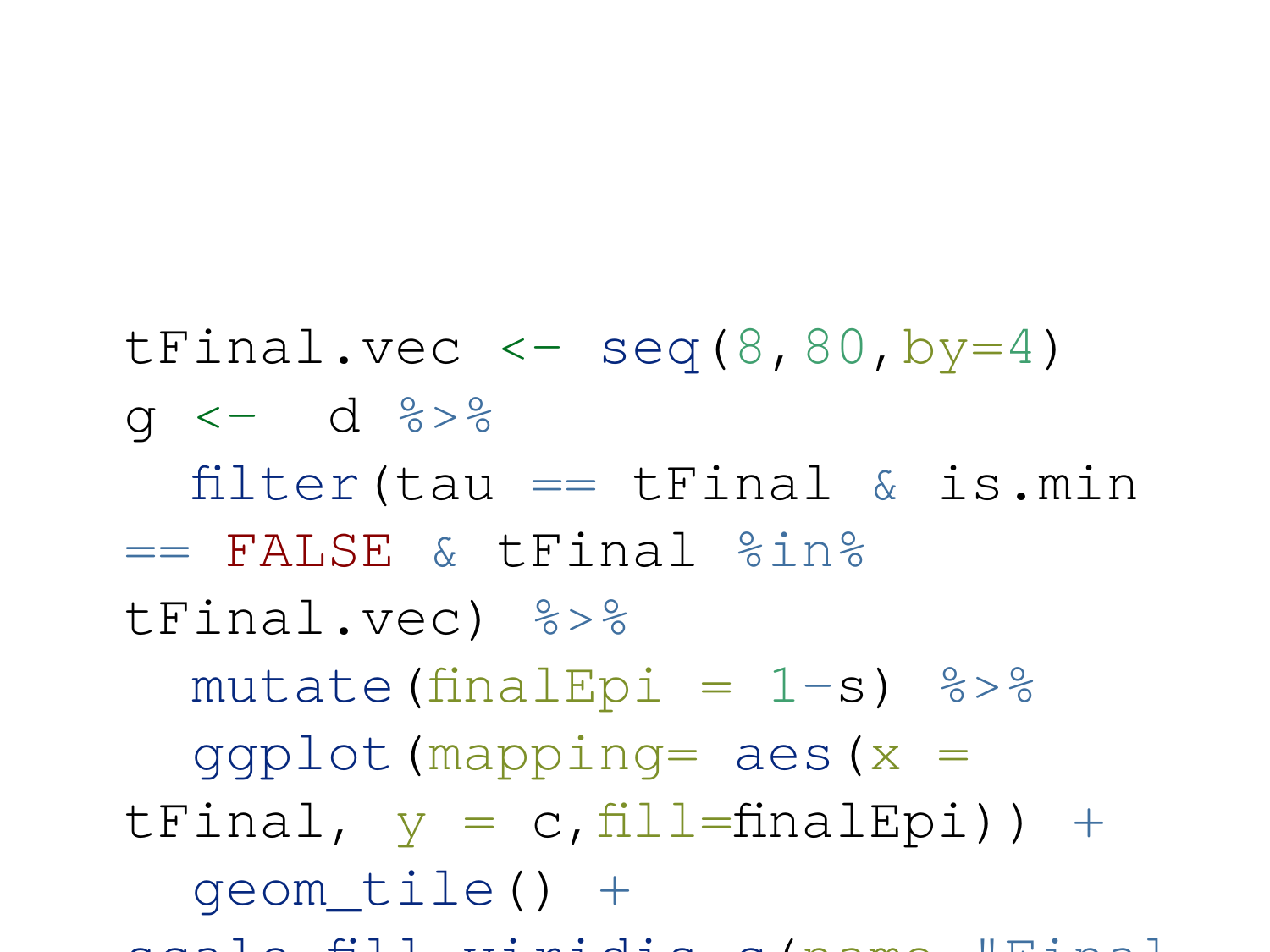

tFinal.vec <- seq(8,80,by=4)
g <-  d %>%
  filter(tau == tFinal & is.min == FALSE & tFinal %in% tFinal.vec) %>%
  mutate(finalEpi = 1-s) %>%
  ggplot(mapping= aes(x = tFinal, y = c,fill=finalEpi)) +
  geom_tile() + scale_fill_viridis_c(name="Final\nEpidemic\nSize")+xlab(TeX(r'($T_{final}$)'))+theme(legend.position = "bottom")+facet_grid(as.factor(i0)~as.factor(R0))
g